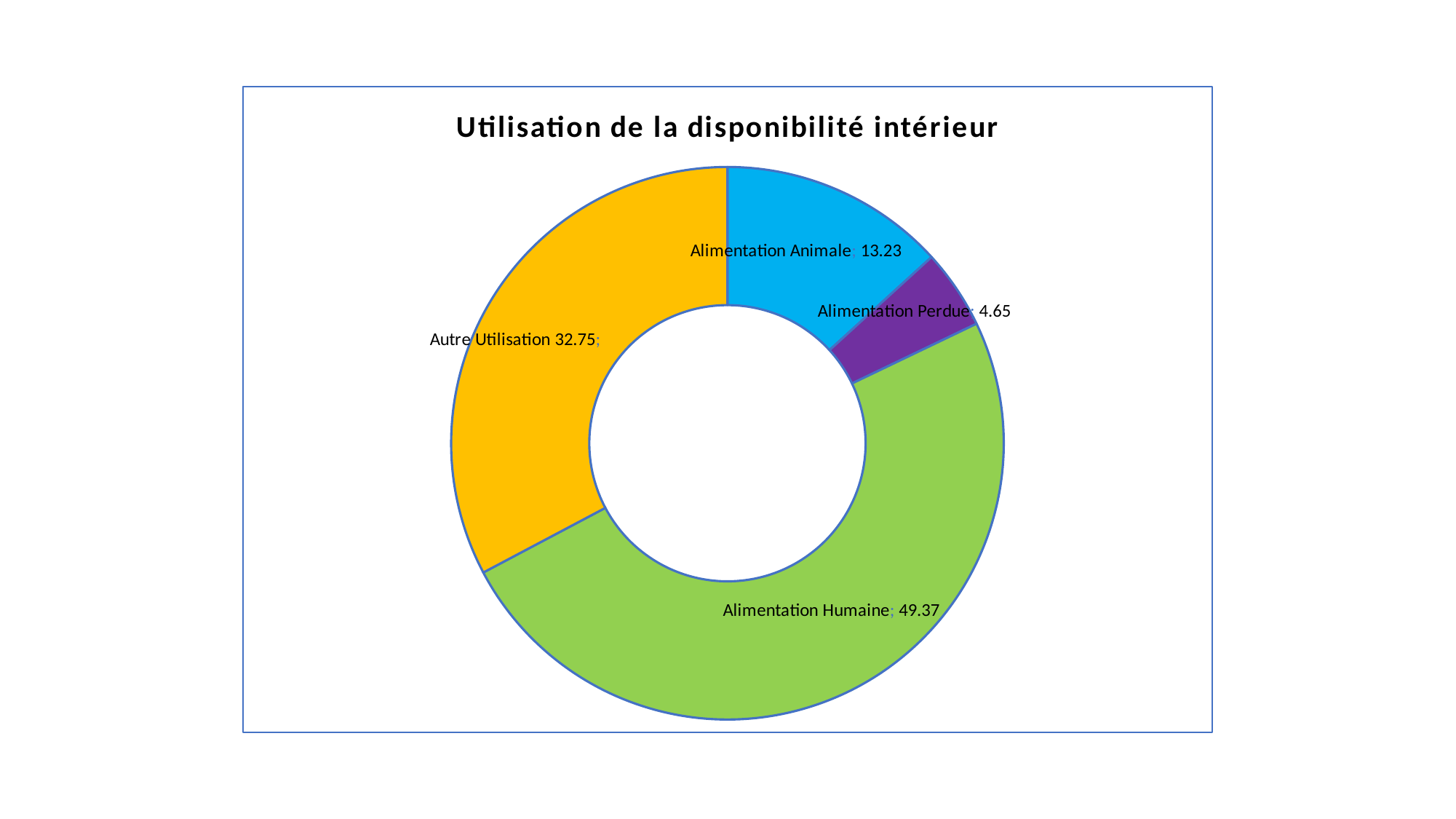

### Chart: Utilisation de la disponibilité intérieur

| Category | Utilisation de la disponibilité intérieur |
|---|---|
| Alimentation Animale | 13.23 |
| Alimentation Perdue | 4.65 |
| Alimentation Humaine | 49.37 |
| Autre Utilisation | 32.75 |